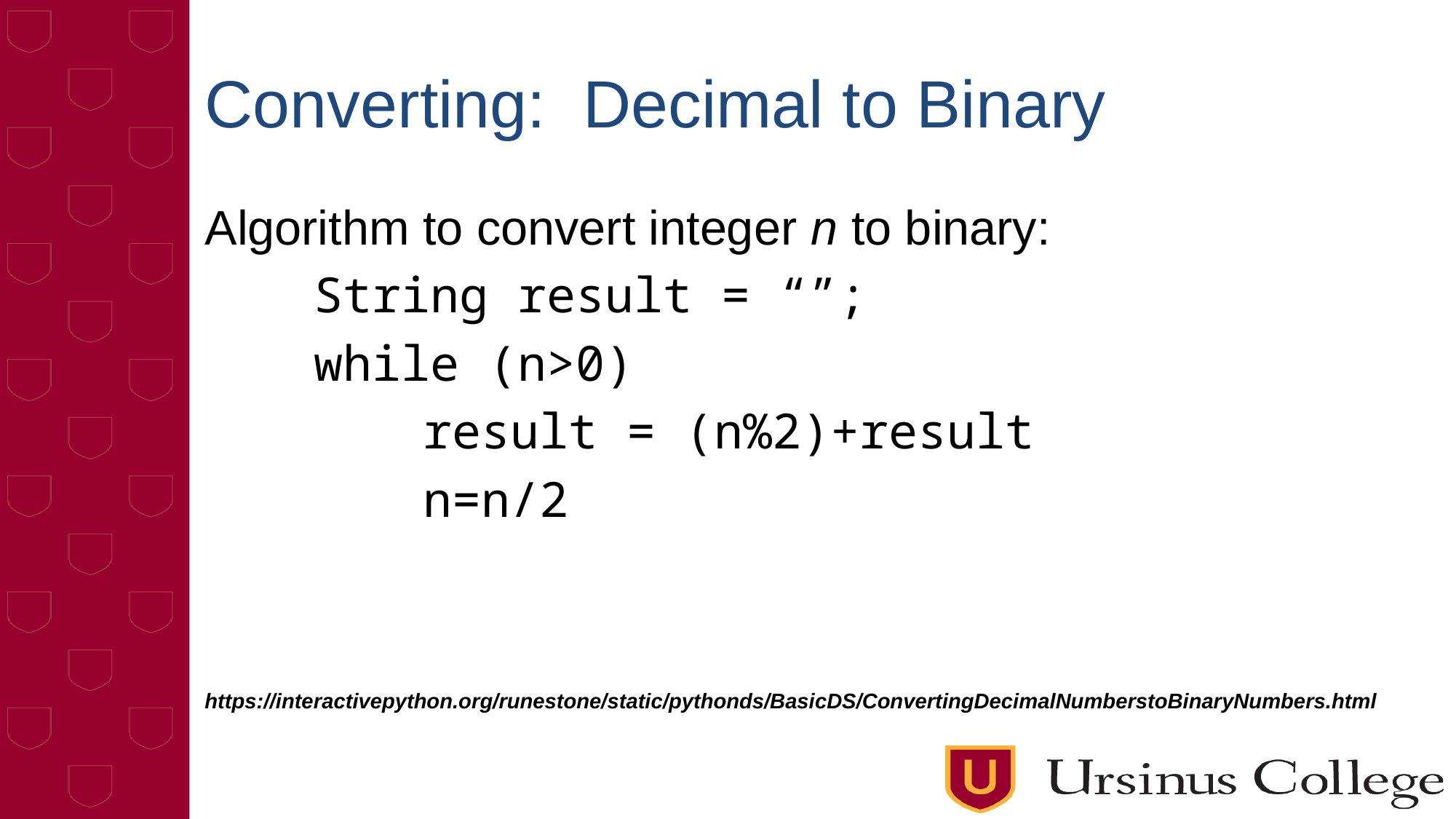

# Converting:  Decimal to Binary
Algorithm to convert integer n to binary:
	String result = “”;
	while (n>0)
		result = (n%2)+result
		n=n/2

https://interactivepython.org/runestone/static/pythonds/BasicDS/ConvertingDecimalNumberstoBinaryNumbers.html